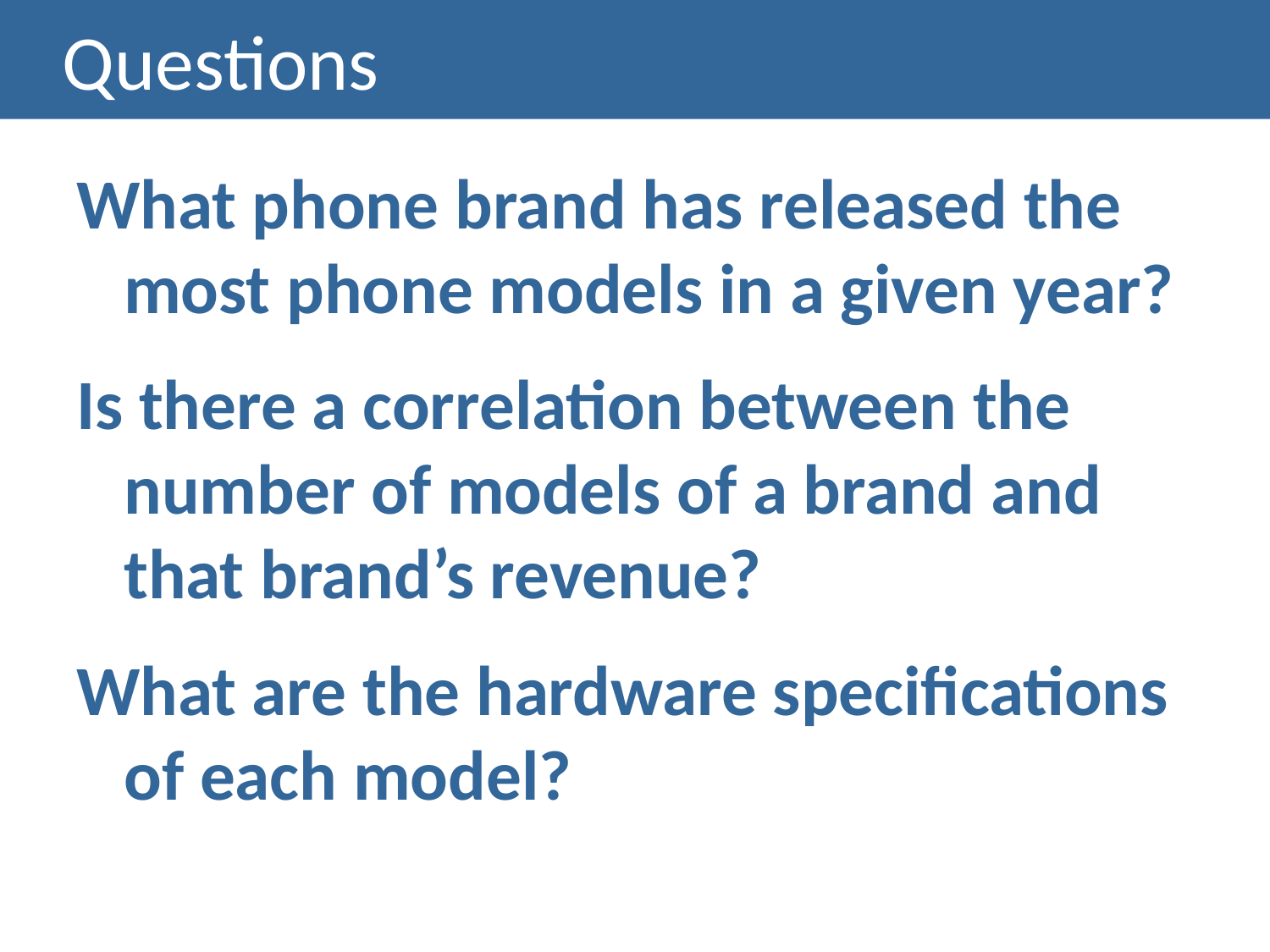

# Questions
What phone brand has released the most phone models in a given year?
Is there a correlation between the number of models of a brand and that brand’s revenue?
What are the hardware specifications of each model?